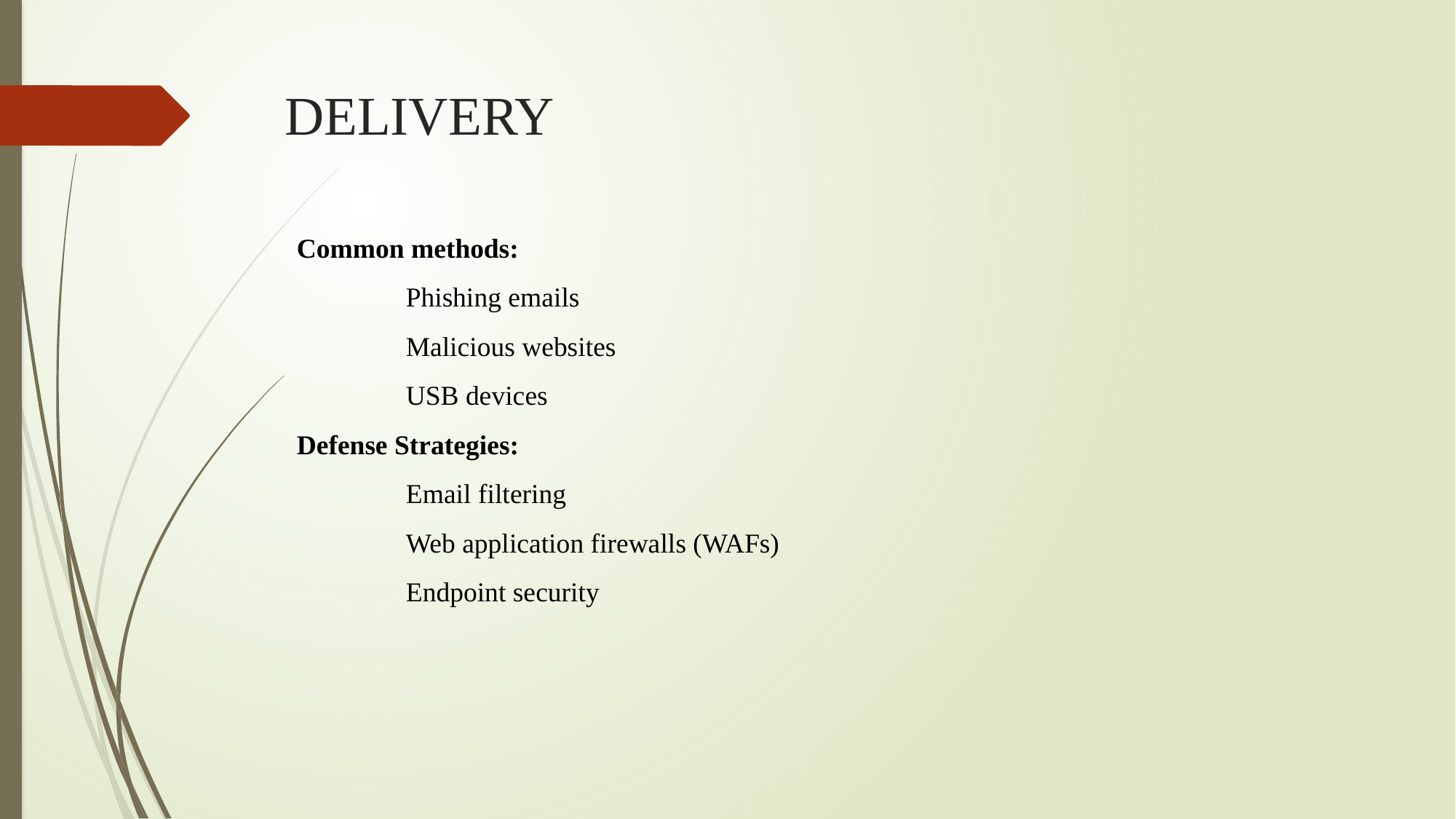

# DELIVERY
Common methods:
	Phishing emails
	Malicious websites
	USB devices
Defense Strategies:
	Email filtering
	Web application firewalls (WAFs)
	Endpoint security